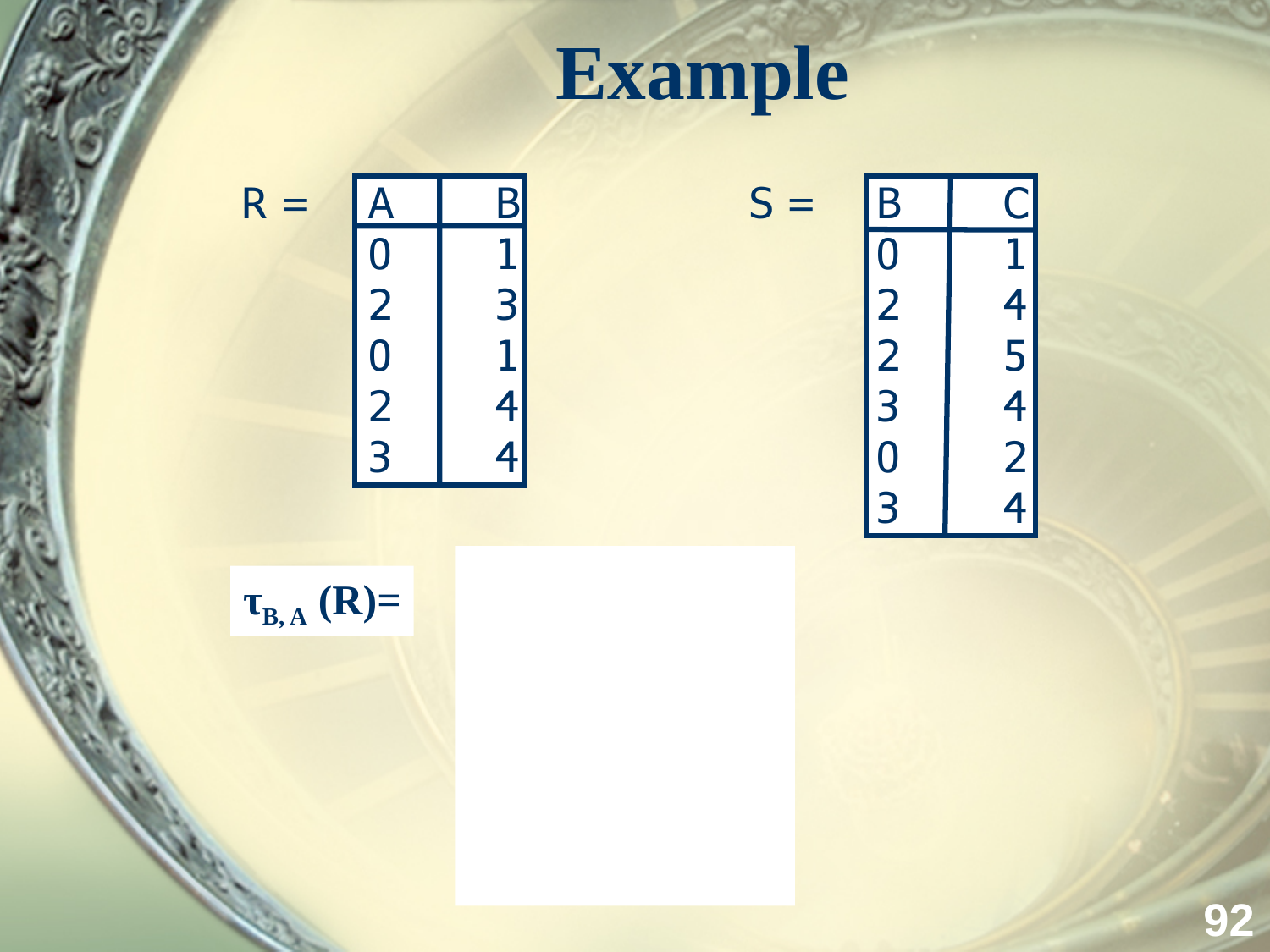

# Example
R = 	A	B		S =	B	C
	0	1			0	1
	2	3			2	4
	0	1			2	5
	2	4			3	4
	3	4			0	2
					3	4

A	B
0	1
0	1
2	3
2	4
3	4

τB, A (R)=

92